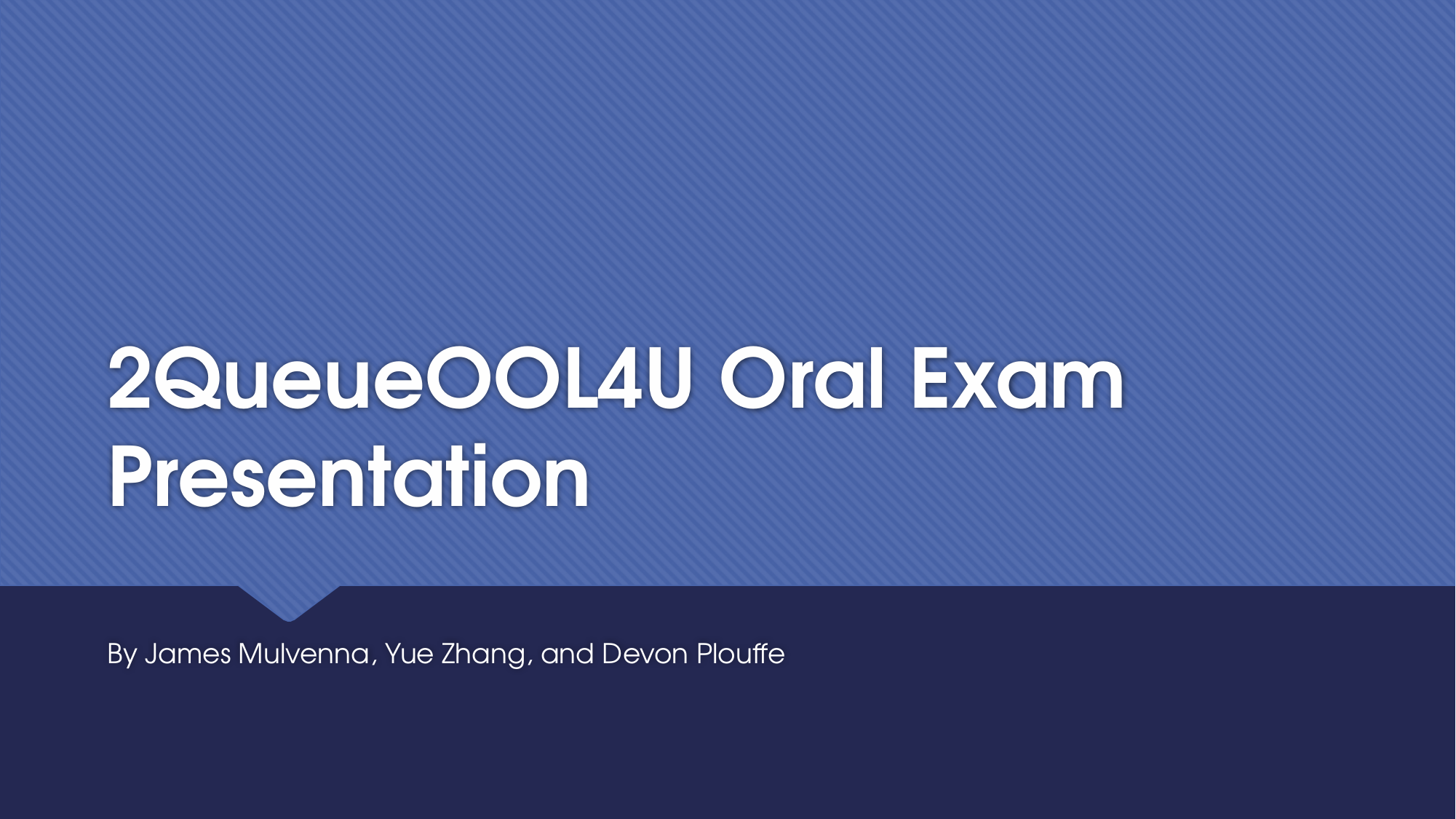

# 2QueueOOL4U Oral Exam Presentation
By James Mulvenna, Yue Zhang, and Devon Plouffe